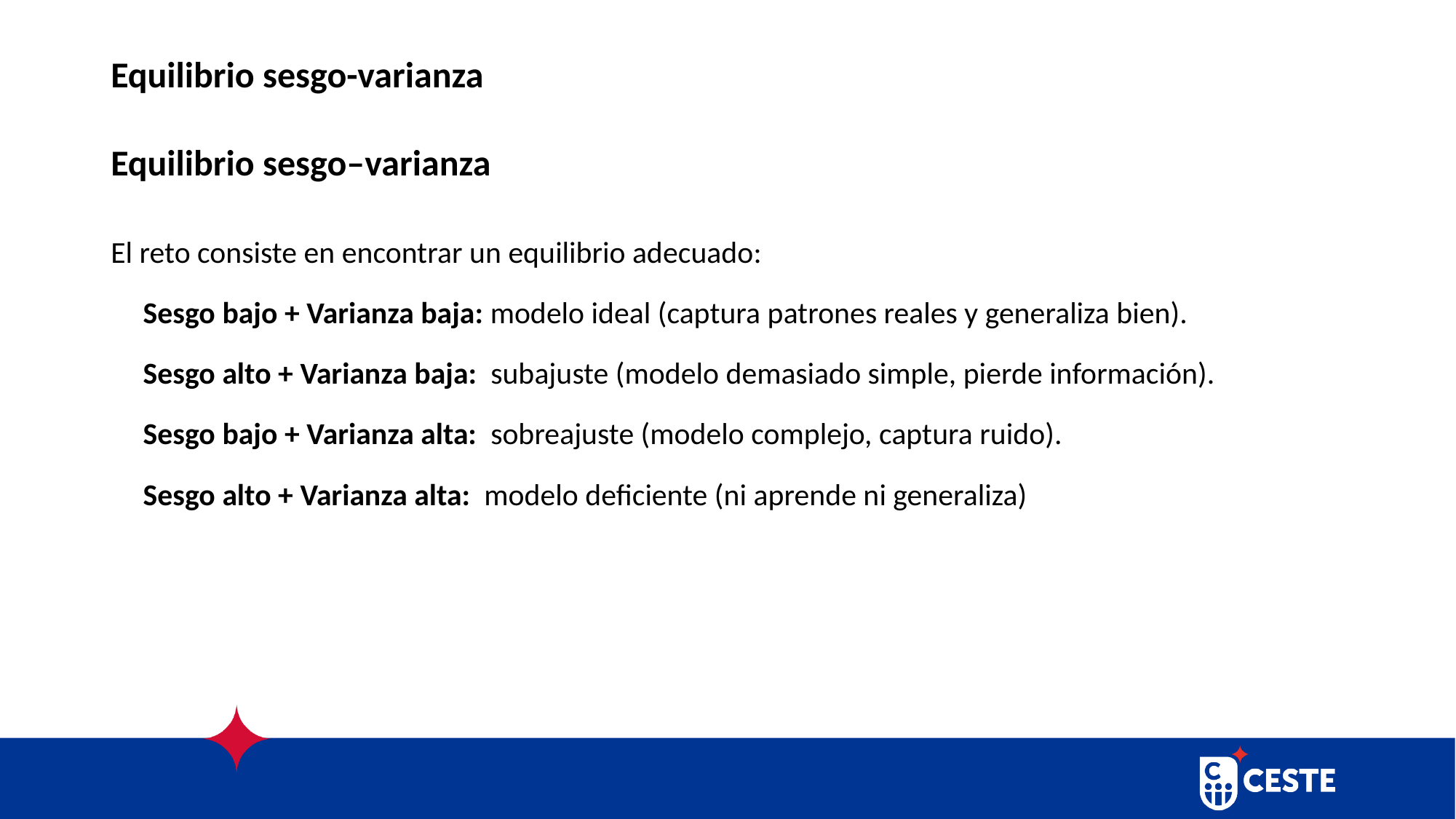

# Equilibrio sesgo-varianza
Equilibrio sesgo–varianza

El reto consiste en encontrar un equilibrio adecuado:
Sesgo bajo + Varianza baja: modelo ideal (captura patrones reales y generaliza bien).
Sesgo alto + Varianza baja:  subajuste (modelo demasiado simple, pierde información).
Sesgo bajo + Varianza alta:  sobreajuste (modelo complejo, captura ruido).
Sesgo alto + Varianza alta:  modelo deficiente (ni aprende ni generaliza)